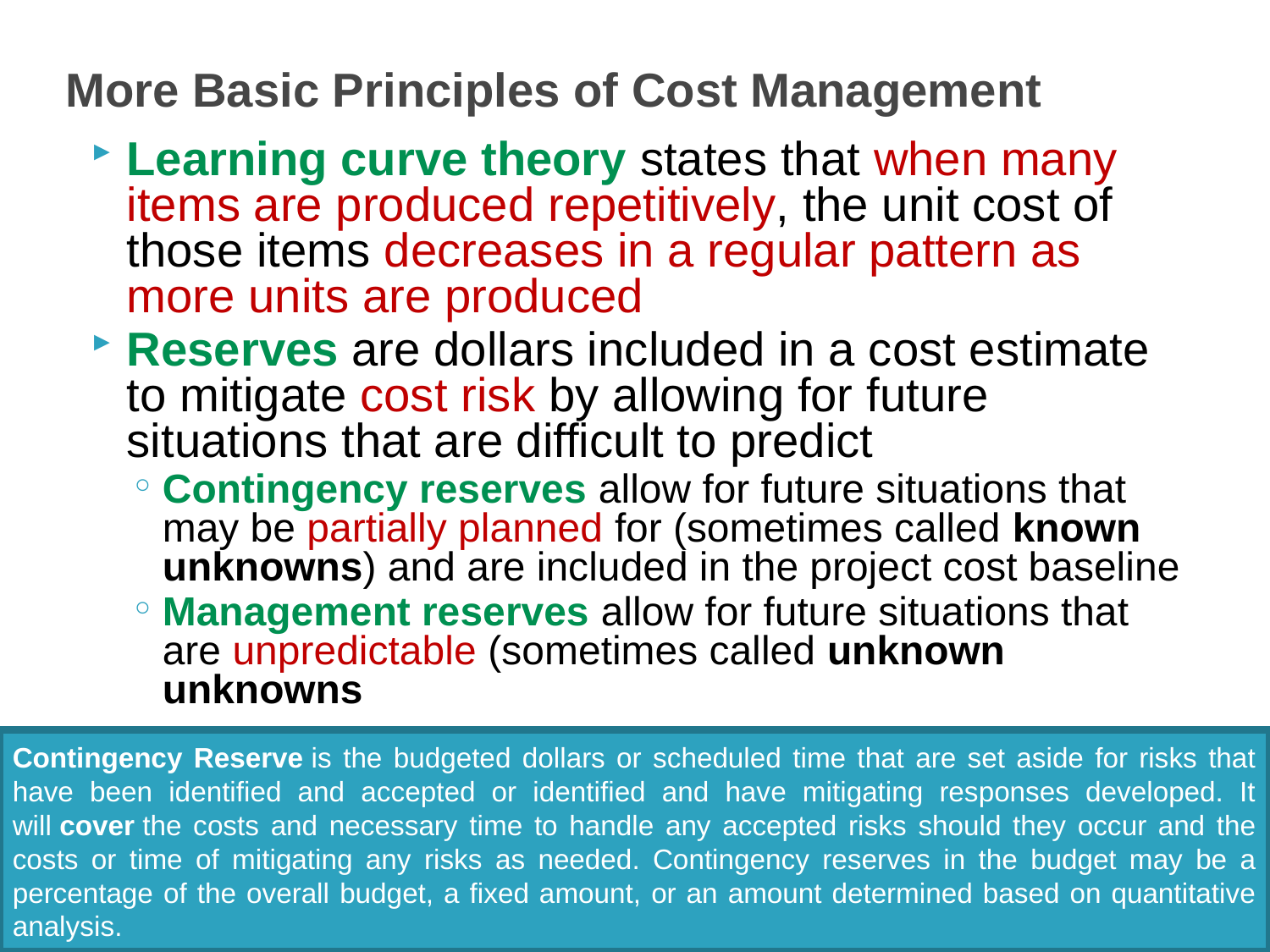

# More Basic Principles of Cost Management
Learning curve theory states that when many items are produced repetitively, the unit cost of those items decreases in a regular pattern as more units are produced
Reserves are dollars included in a cost estimate to mitigate cost risk by allowing for future situations that are difficult to predict
Contingency reserves allow for future situations that may be partially planned for (sometimes called known unknowns) and are included in the project cost baseline
Management reserves allow for future situations that are unpredictable (sometimes called unknown unknowns
Contingency Reserve is the budgeted dollars or scheduled time that are set aside for risks that have been identified and accepted or identified and have mitigating responses developed. It will cover the costs and necessary time to handle any accepted risks should they occur and the costs or time of mitigating any risks as needed. Contingency reserves in the budget may be a percentage of the overall budget, a fixed amount, or an amount determined based on quantitative analysis.
Information Technology Project Management, Seventh Edition
20